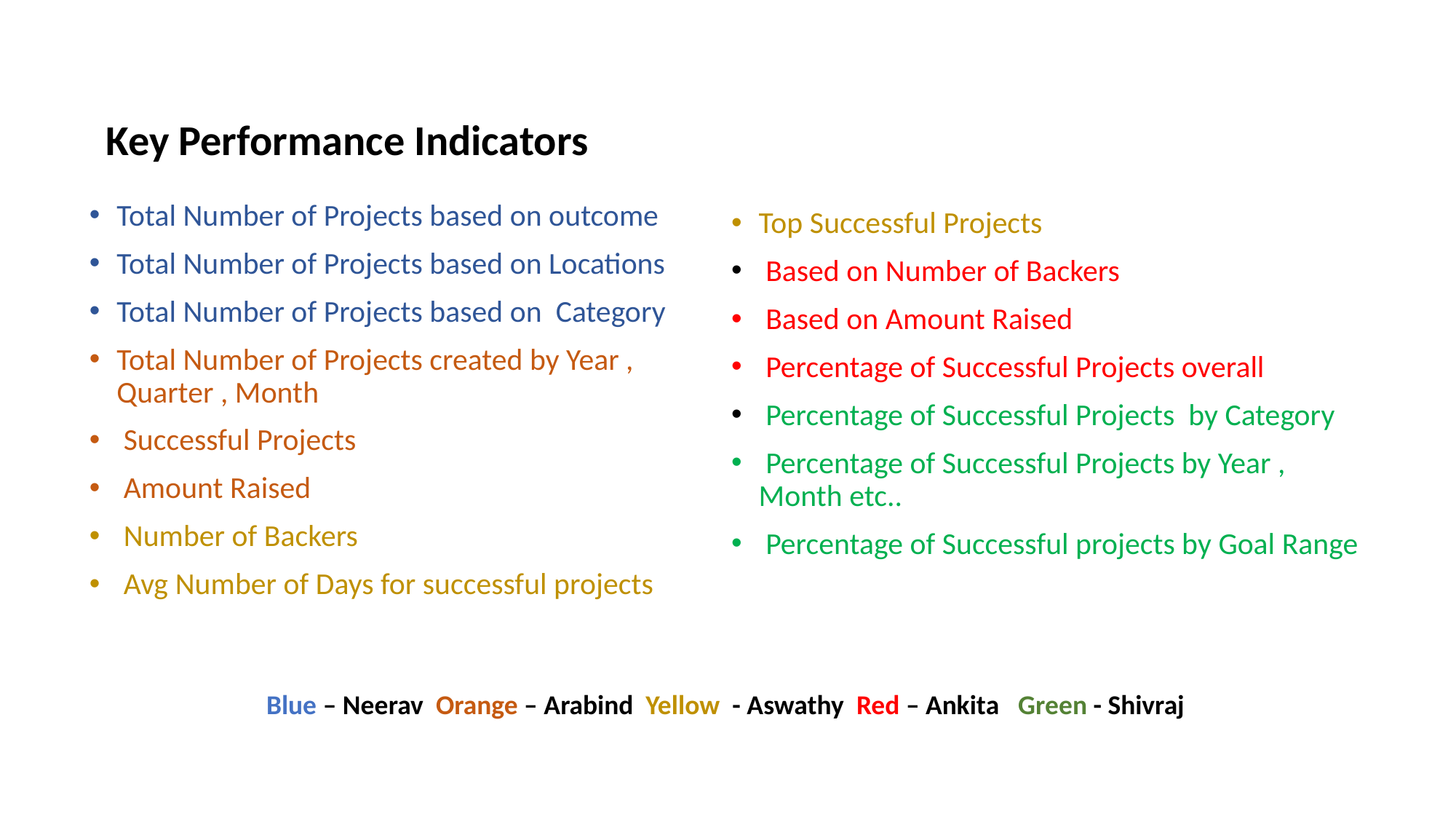

# Key Performance Indicators
Total Number of Projects based on outcome
Total Number of Projects based on Locations
Total Number of Projects based on  Category
Total Number of Projects created by Year , Quarter , Month
 Successful Projects
 Amount Raised
 Number of Backers
 Avg Number of Days for successful projects

Top Successful Projects
 Based on Number of Backers
 Based on Amount Raised
 Percentage of Successful Projects overall
 Percentage of Successful Projects  by Category
 Percentage of Successful Projects by Year , Month etc..
 Percentage of Successful projects by Goal Range

Blue – Neerav  Orange – Arabind  Yellow  - Aswathy  Red – Ankita   Green - Shivraj